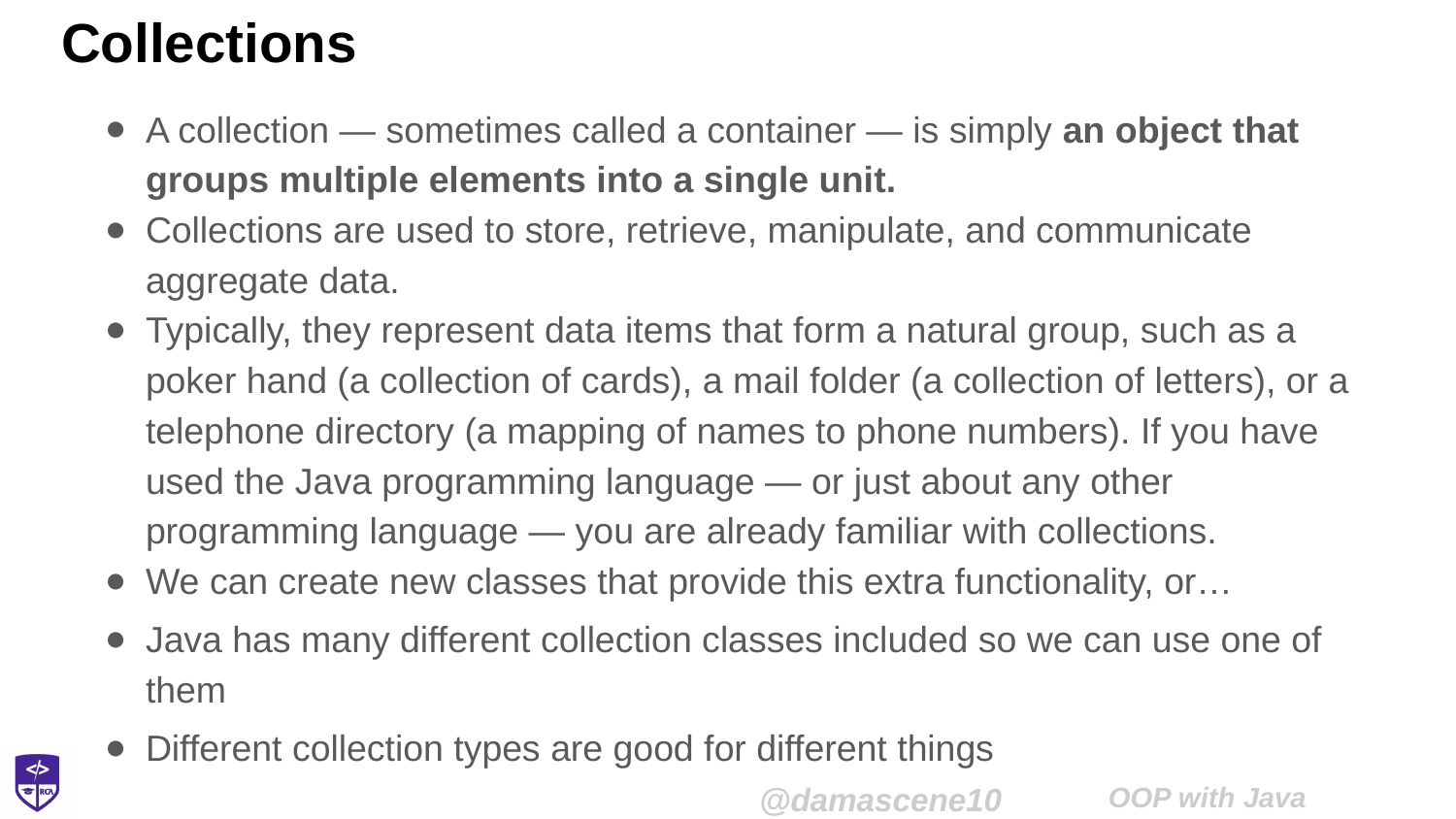

# Collections
A collection — sometimes called a container — is simply an object that groups multiple elements into a single unit.
Collections are used to store, retrieve, manipulate, and communicate aggregate data.
Typically, they represent data items that form a natural group, such as a poker hand (a collection of cards), a mail folder (a collection of letters), or a telephone directory (a mapping of names to phone numbers). If you have used the Java programming language — or just about any other programming language — you are already familiar with collections.
We can create new classes that provide this extra functionality, or…
Java has many different collection classes included so we can use one of them
Different collection types are good for different things